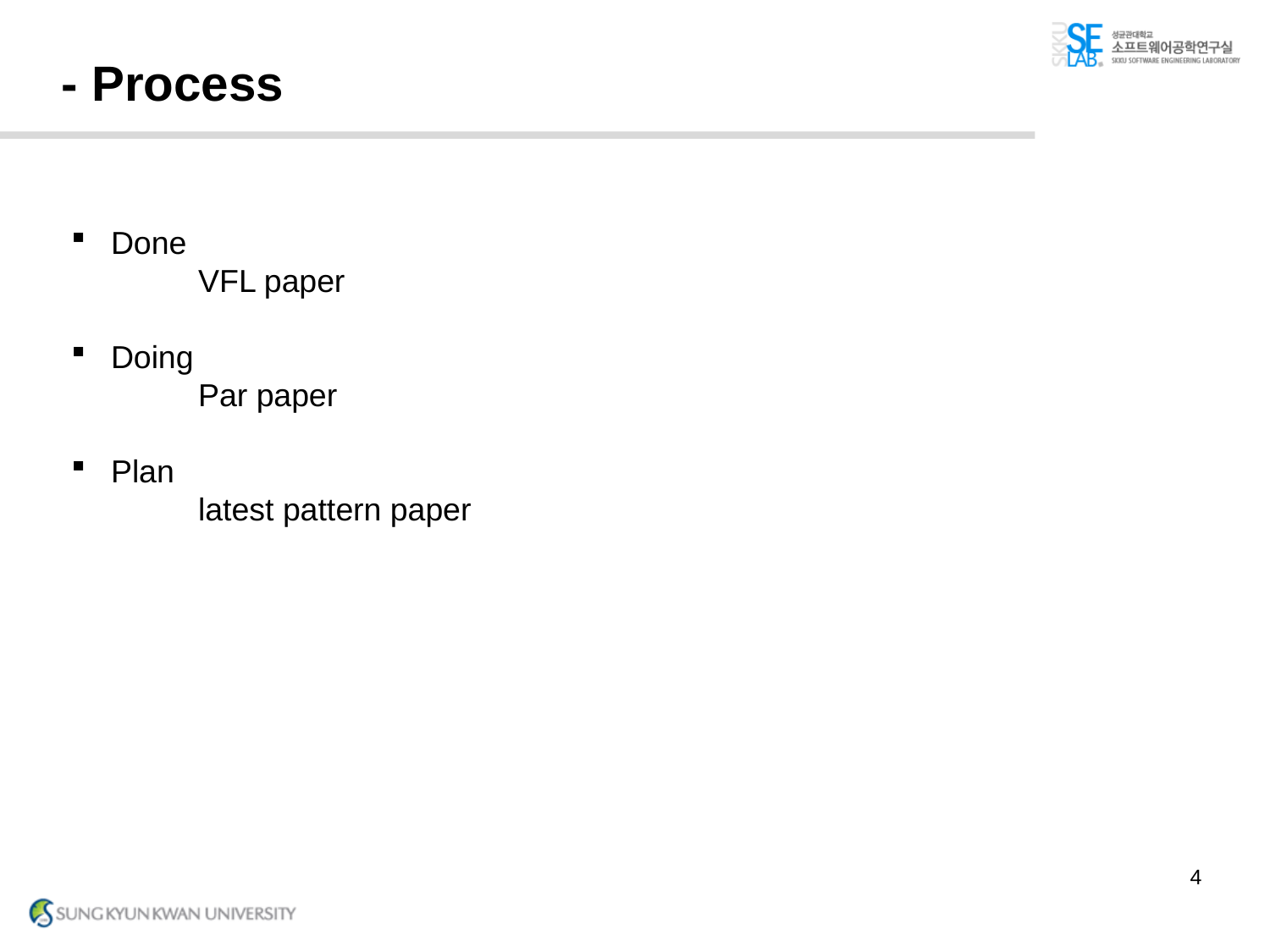

# - Process
Done
	VFL paper

Doing
	Par paper

Plan
	latest pattern paper
4